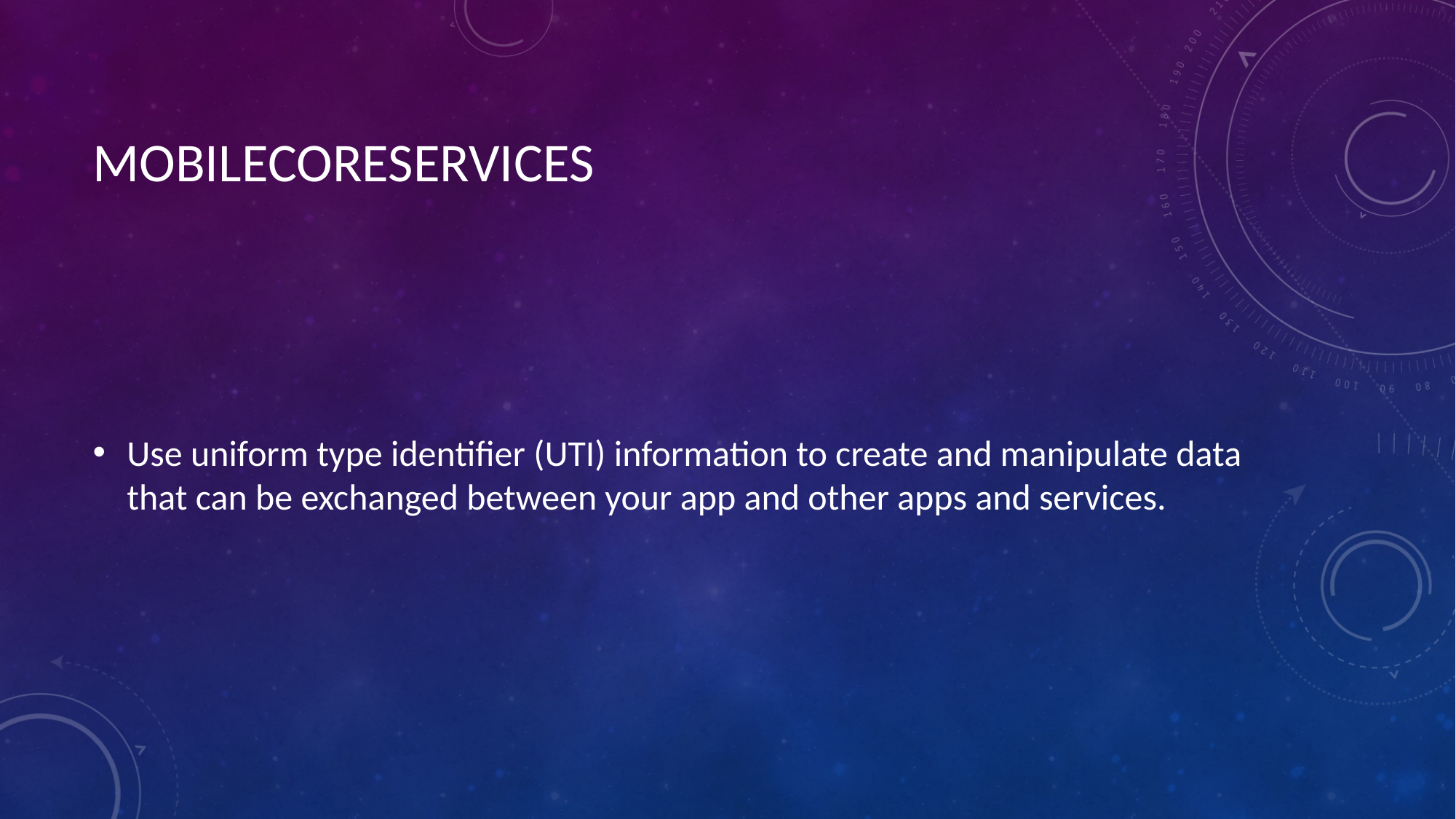

# MobileCoreServices
Use uniform type identifier (UTI) information to create and manipulate data that can be exchanged between your app and other apps and services.